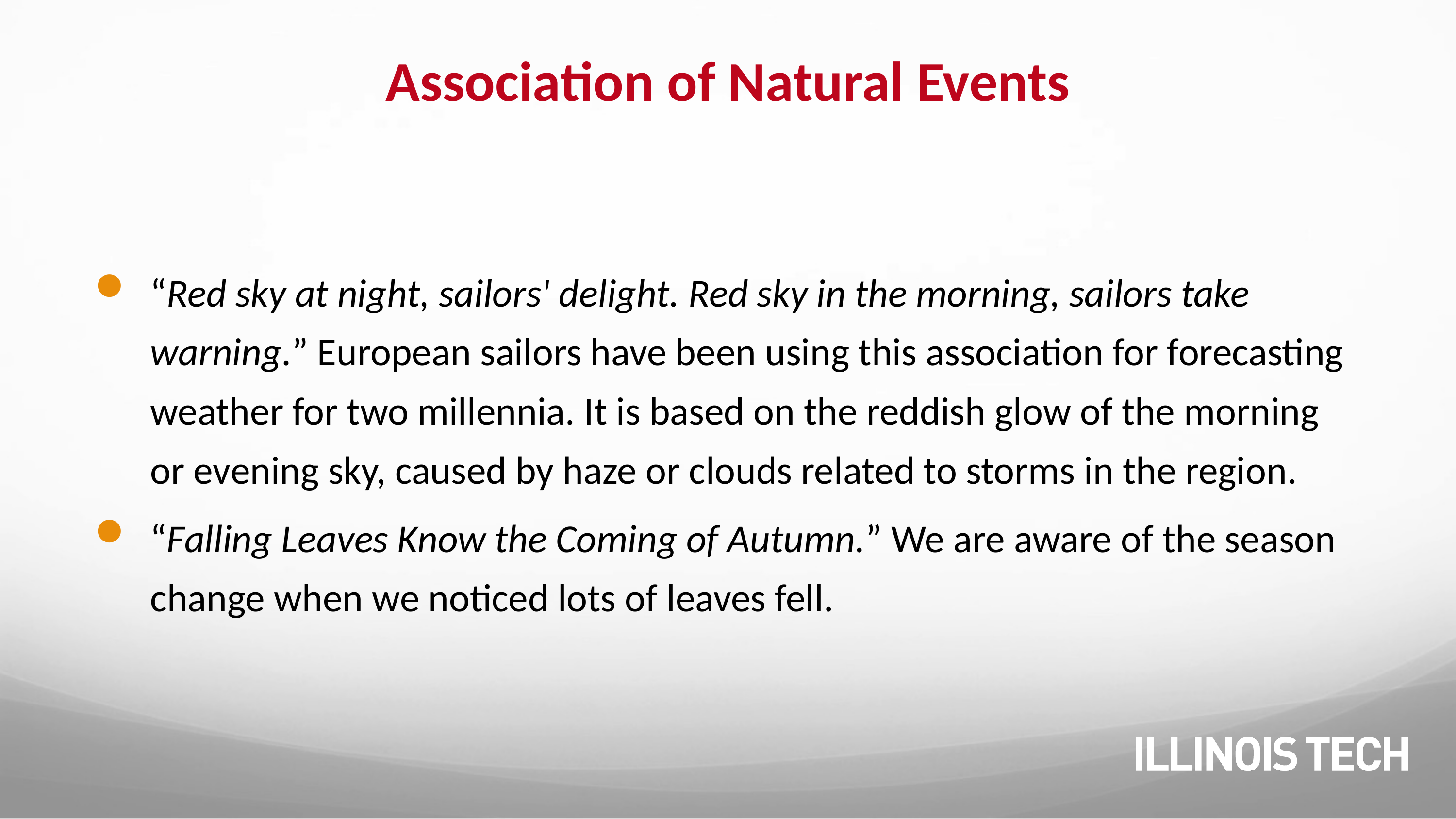

# Association of Natural Events
“Red sky at night, sailors' delight. Red sky in the morning, sailors take warning.” European sailors have been using this association for forecasting weather for two millennia. It is based on the reddish glow of the morning or evening sky, caused by haze or clouds related to storms in the region.
“Falling Leaves Know the Coming of Autumn.” We are aware of the season change when we noticed lots of leaves fell.